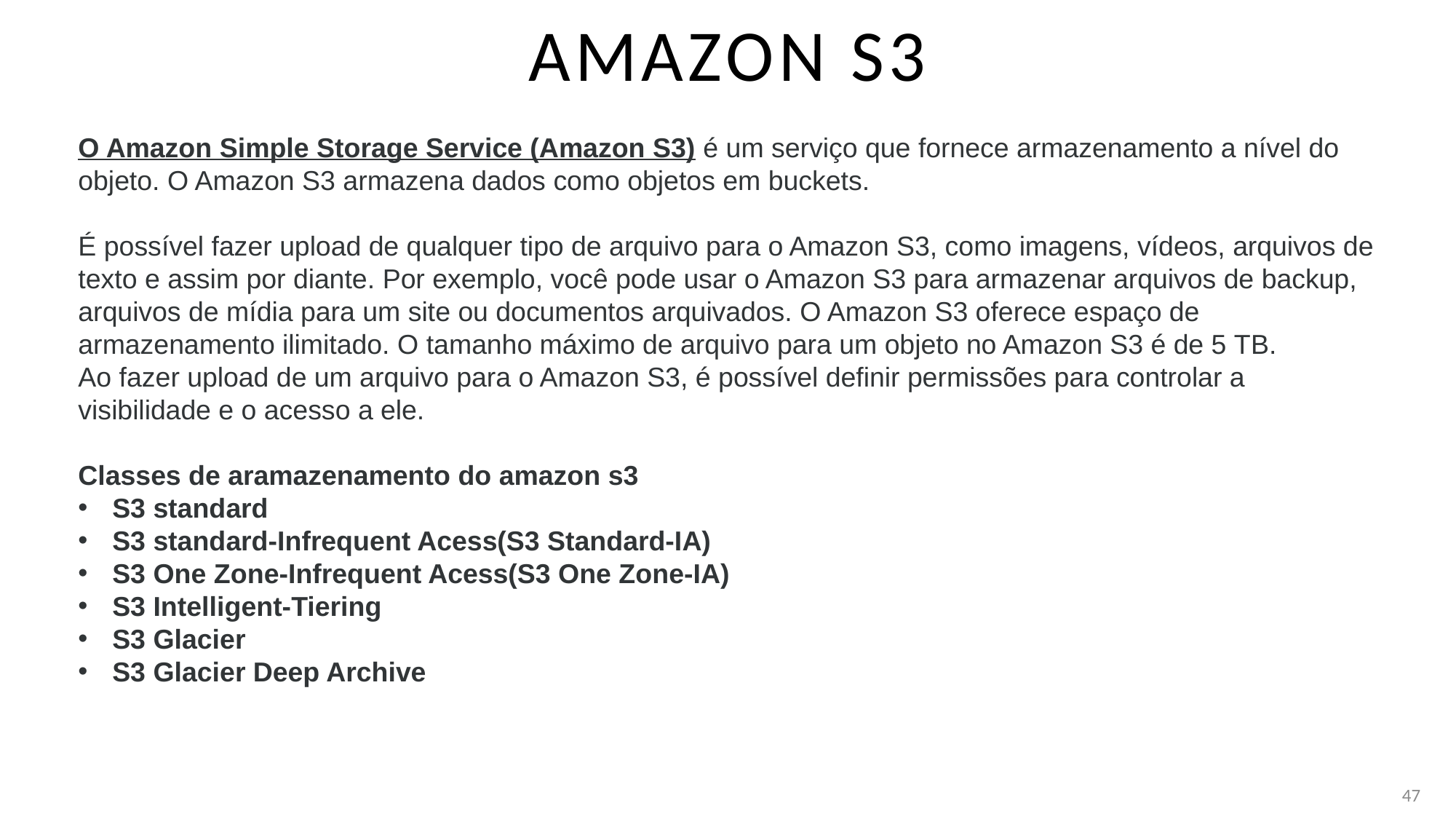

# Amazon s3
O Amazon Simple Storage Service (Amazon S3) é um serviço que fornece armazenamento a nível do objeto. O Amazon S3 armazena dados como objetos em buckets.

É possível fazer upload de qualquer tipo de arquivo para o Amazon S3, como imagens, vídeos, arquivos de texto e assim por diante. Por exemplo, você pode usar o Amazon S3 para armazenar arquivos de backup, arquivos de mídia para um site ou documentos arquivados. O Amazon S3 oferece espaço de armazenamento ilimitado. O tamanho máximo de arquivo para um objeto no Amazon S3 é de 5 TB.
Ao fazer upload de um arquivo para o Amazon S3, é possível definir permissões para controlar a visibilidade e o acesso a ele.

Classes de aramazenamento do amazon s3
S3 standard
S3 standard-Infrequent Acess(S3 Standard-IA)
S3 One Zone-Infrequent Acess(S3 One Zone-IA)
S3 Intelligent-Tiering
S3 Glacier
S3 Glacier Deep Archive

47